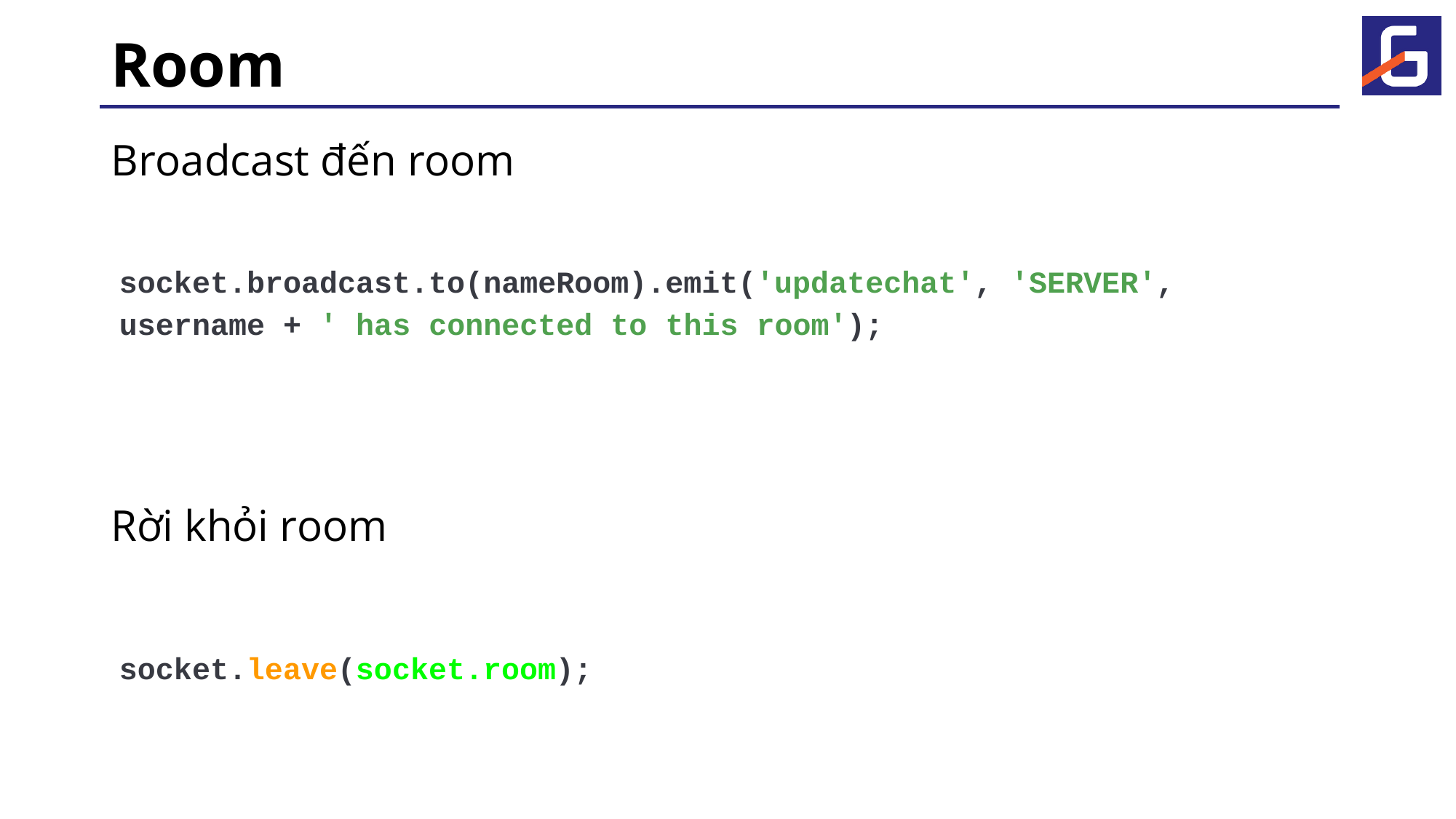

# Room
Broadcast đến room

Rời khỏi room
socket.broadcast.to(nameRoom).emit('updatechat', 'SERVER', username + ' has connected to this room');
socket.leave(socket.room);